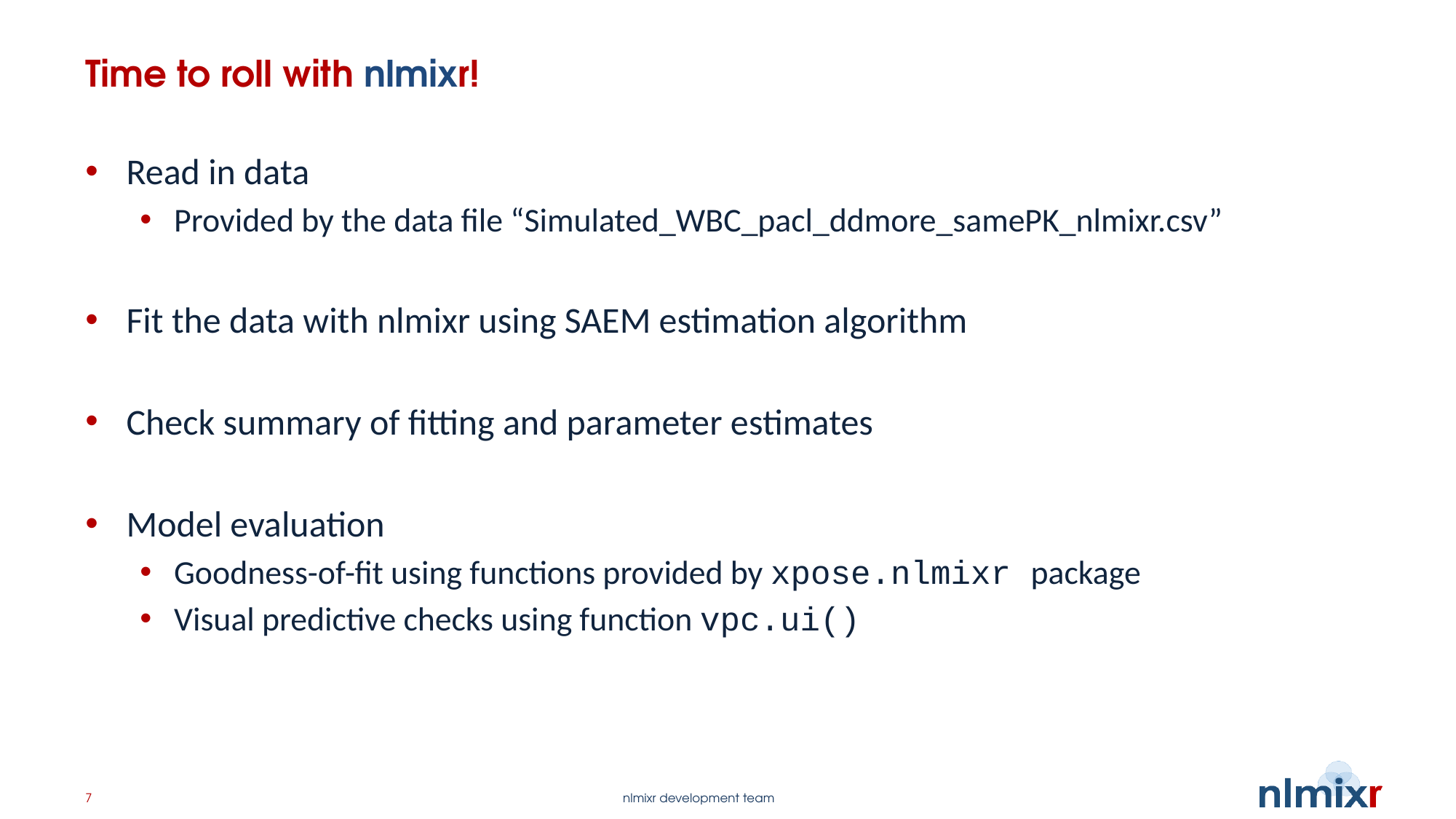

# Time to roll with nlmixr!
Read in data
Provided by the data file “Simulated_WBC_pacl_ddmore_samePK_nlmixr.csv”

Fit the data with nlmixr using SAEM estimation algorithm

Check summary of fitting and parameter estimates

Model evaluation
Goodness-of-fit using functions provided by xpose.nlmixr package
Visual predictive checks using function vpc.ui()
7
nlmixr development team